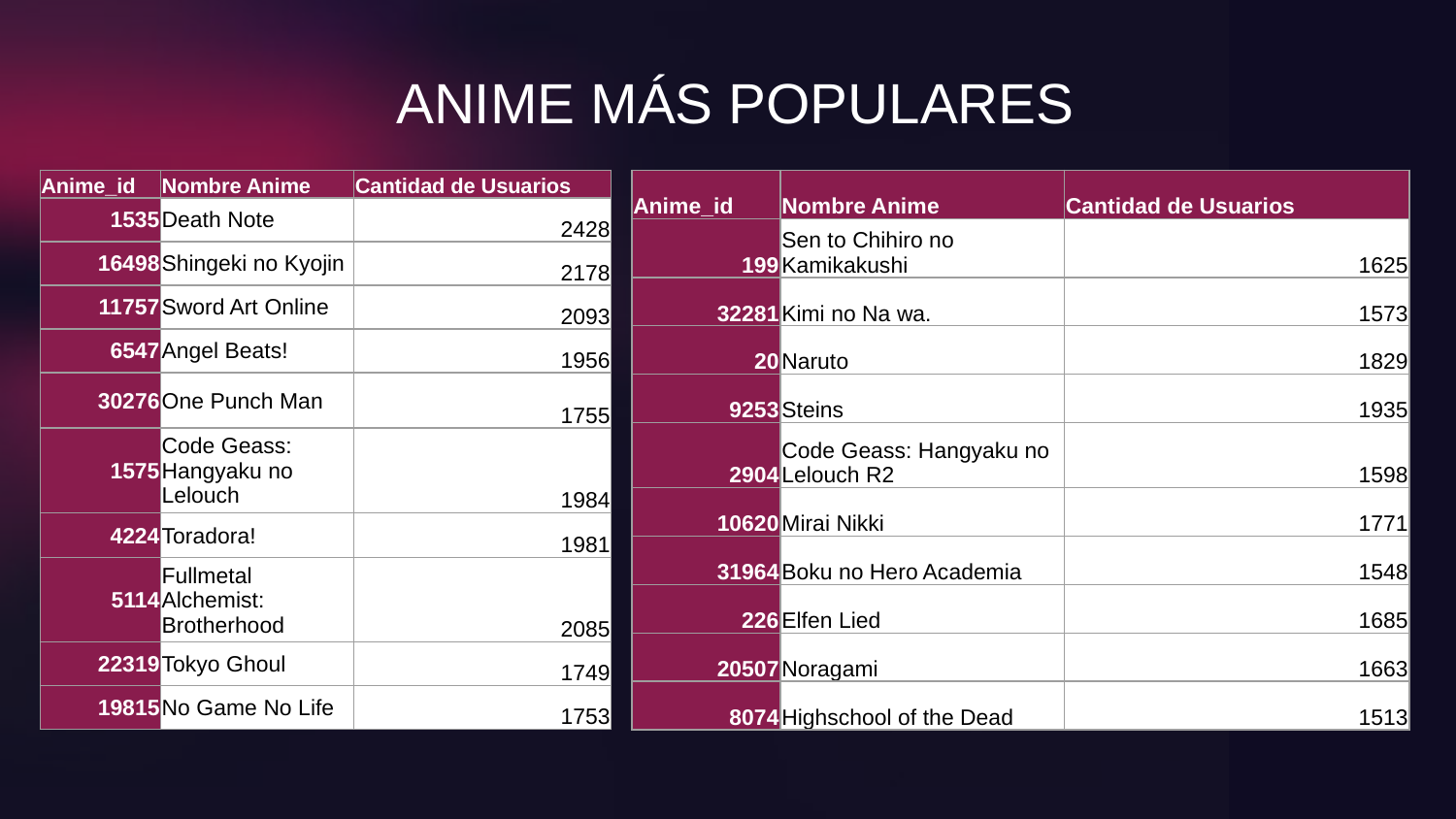

ANIME MÁS POPULARES
| Anime\_id | Nombre Anime | Cantidad de Usuarios |
| --- | --- | --- |
| 1535 | Death Note | 2428 |
| 16498 | Shingeki no Kyojin | 2178 |
| 11757 | Sword Art Online | 2093 |
| 6547 | Angel Beats! | 1956 |
| 30276 | One Punch Man | 1755 |
| 1575 | Code Geass: Hangyaku no Lelouch | 1984 |
| 4224 | Toradora! | 1981 |
| 5114 | Fullmetal Alchemist: Brotherhood | 2085 |
| 22319 | Tokyo Ghoul | 1749 |
| 19815 | No Game No Life | 1753 |
| Anime\_id | Nombre Anime | Cantidad de Usuarios |
| --- | --- | --- |
| 199 | Sen to Chihiro no Kamikakushi | 1625 |
| 32281 | Kimi no Na wa. | 1573 |
| 20 | Naruto | 1829 |
| 9253 | Steins | 1935 |
| 2904 | Code Geass: Hangyaku no Lelouch R2 | 1598 |
| 10620 | Mirai Nikki | 1771 |
| 31964 | Boku no Hero Academia | 1548 |
| 226 | Elfen Lied | 1685 |
| 20507 | Noragami | 1663 |
| 8074 | Highschool of the Dead | 1513 |